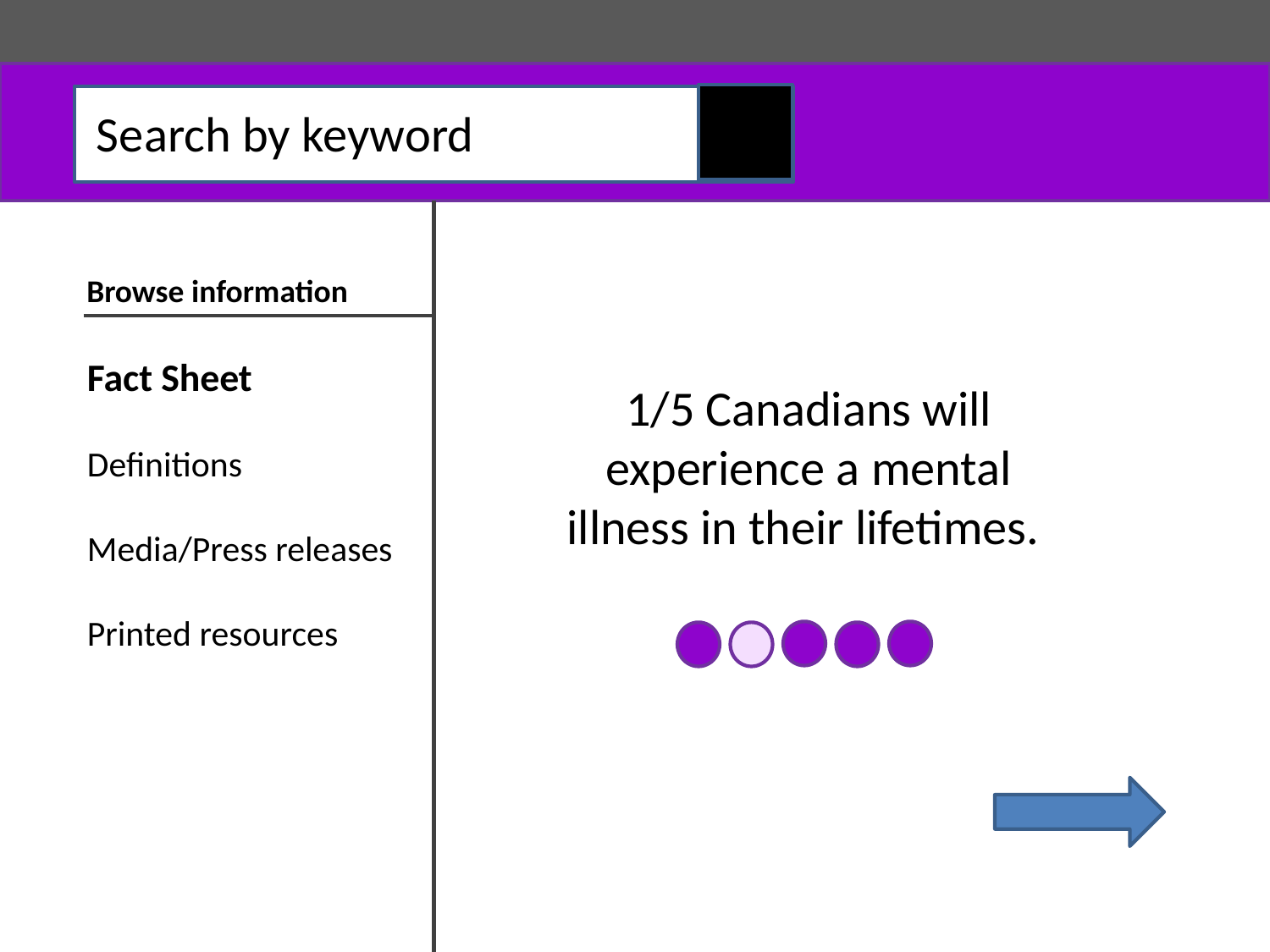

# Find an outing

Search by keyword
Browse information
Fact Sheet

Definitions

Media/Press releases

Printed resources

1/5 Canadians will experience a mental illness in their lifetimes.